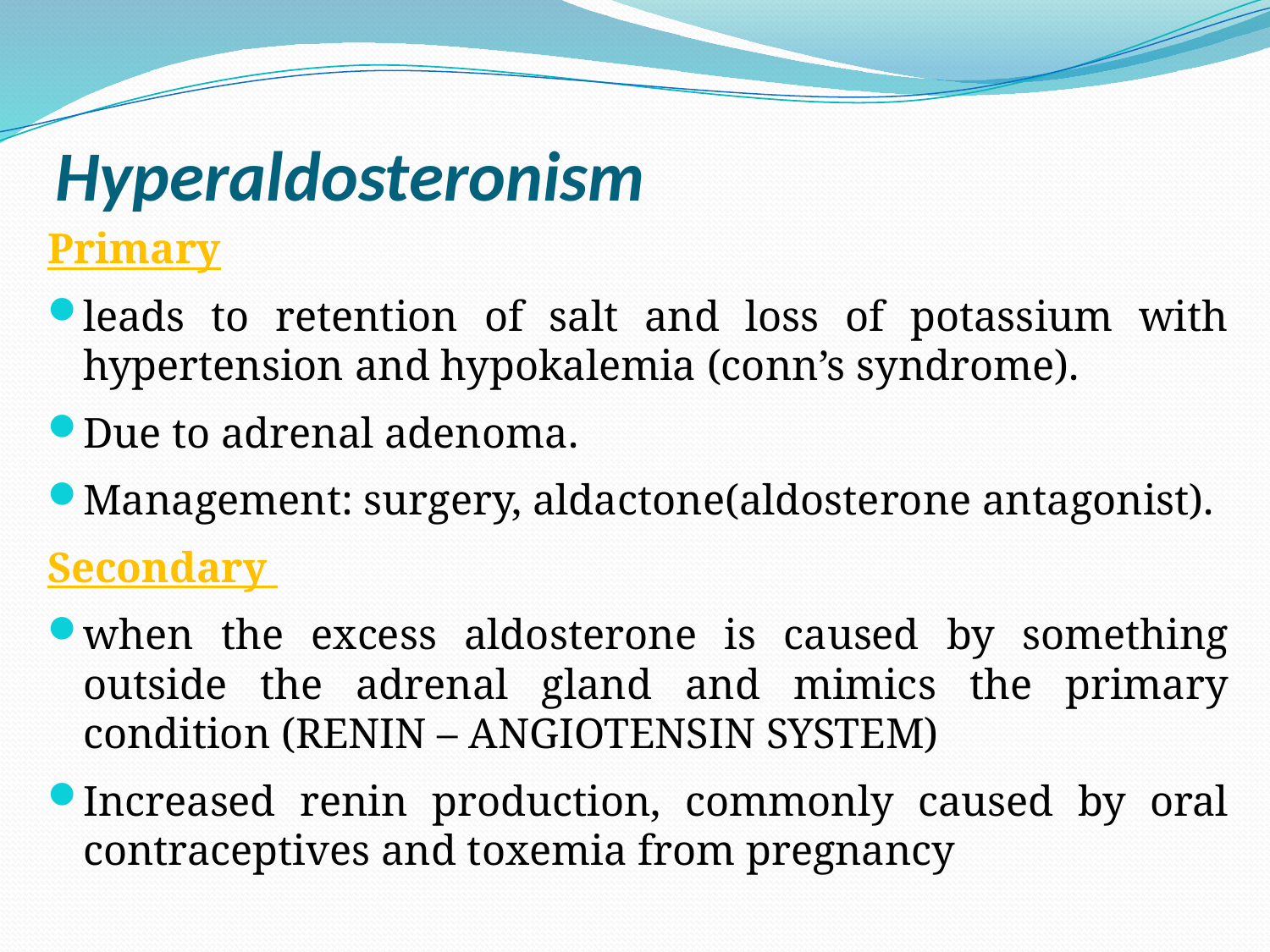

# Hyperaldosteronism
Primary
leads to retention of salt and loss of potassium with hypertension and hypokalemia (conn’s syndrome).
Due to adrenal adenoma.
Management: surgery, aldactone(aldosterone antagonist).
Secondary
when the excess aldosterone is caused by something outside the adrenal gland and mimics the primary condition (RENIN – ANGIOTENSIN SYSTEM)
Increased renin production, commonly caused by oral contraceptives and toxemia from pregnancy